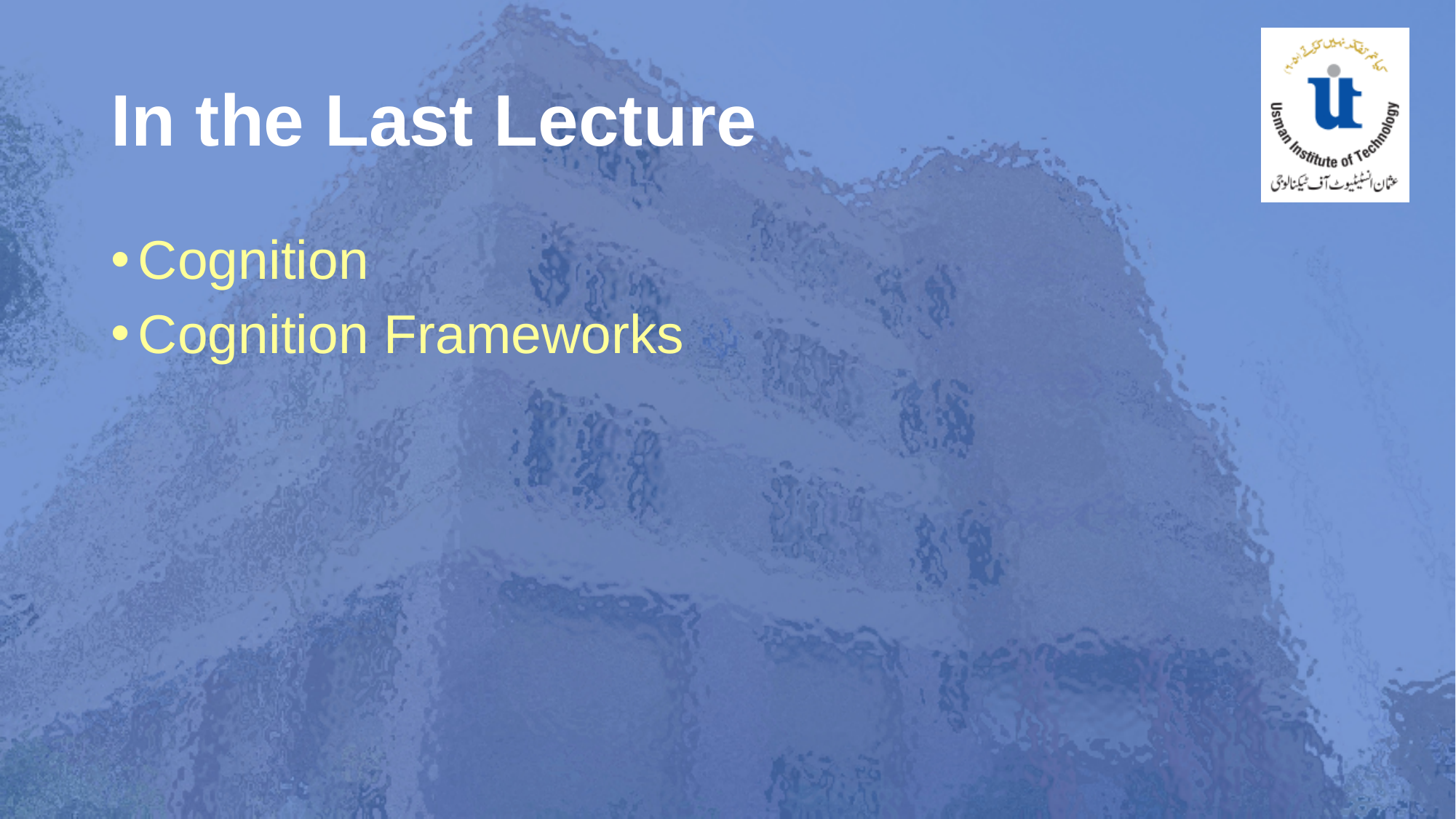

# In the Last Lecture
Cognition
Cognition Frameworks